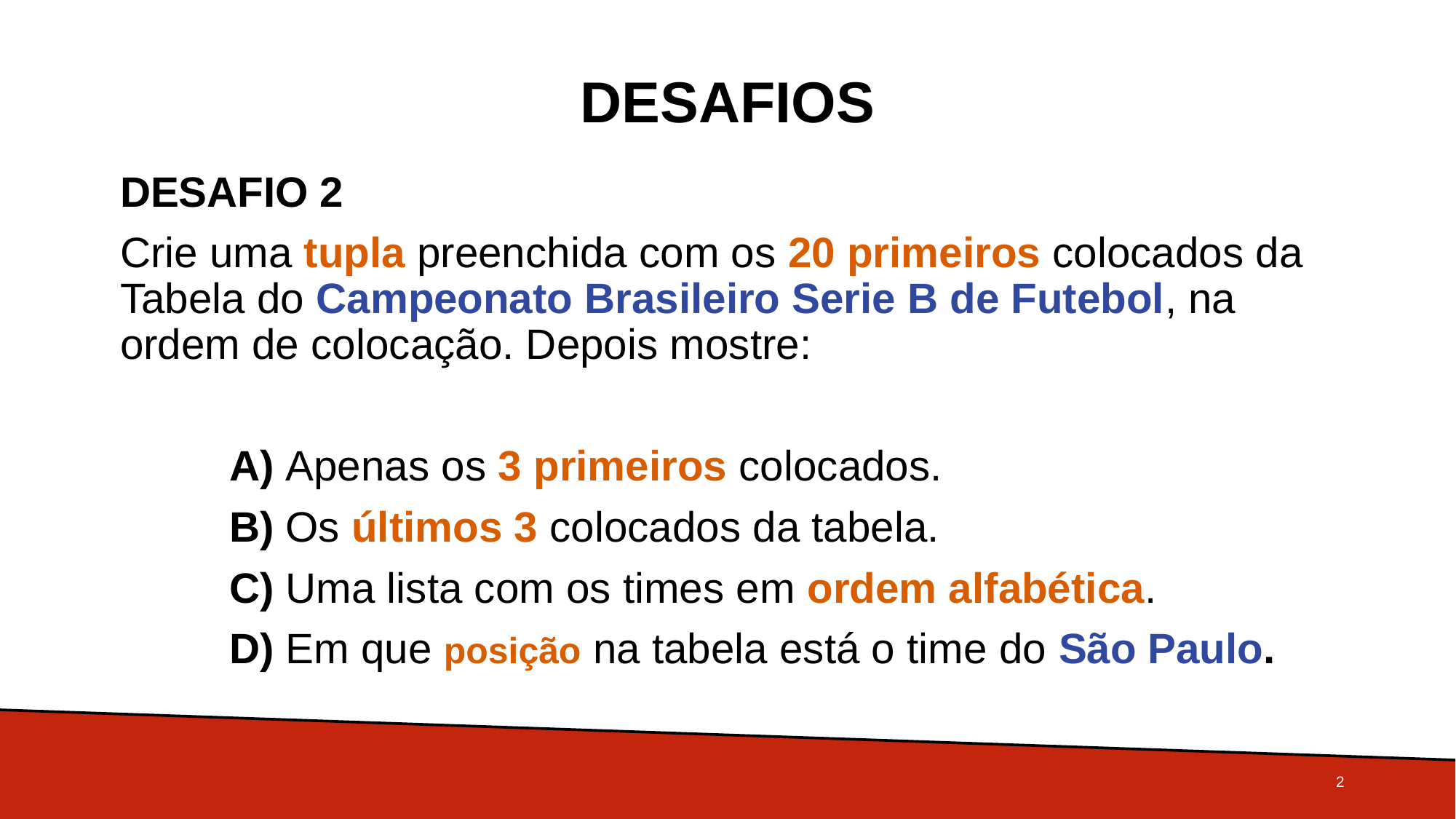

# Desafios
DESAFIO 2
Crie uma tupla preenchida com os 20 primeiros colocados da Tabela do Campeonato Brasileiro Serie B de Futebol, na ordem de colocação. Depois mostre:

	A) Apenas os 3 primeiros colocados.
	B) Os últimos 3 colocados da tabela.
	C) Uma lista com os times em ordem alfabética.
	D) Em que posição na tabela está o time do São Paulo.

2